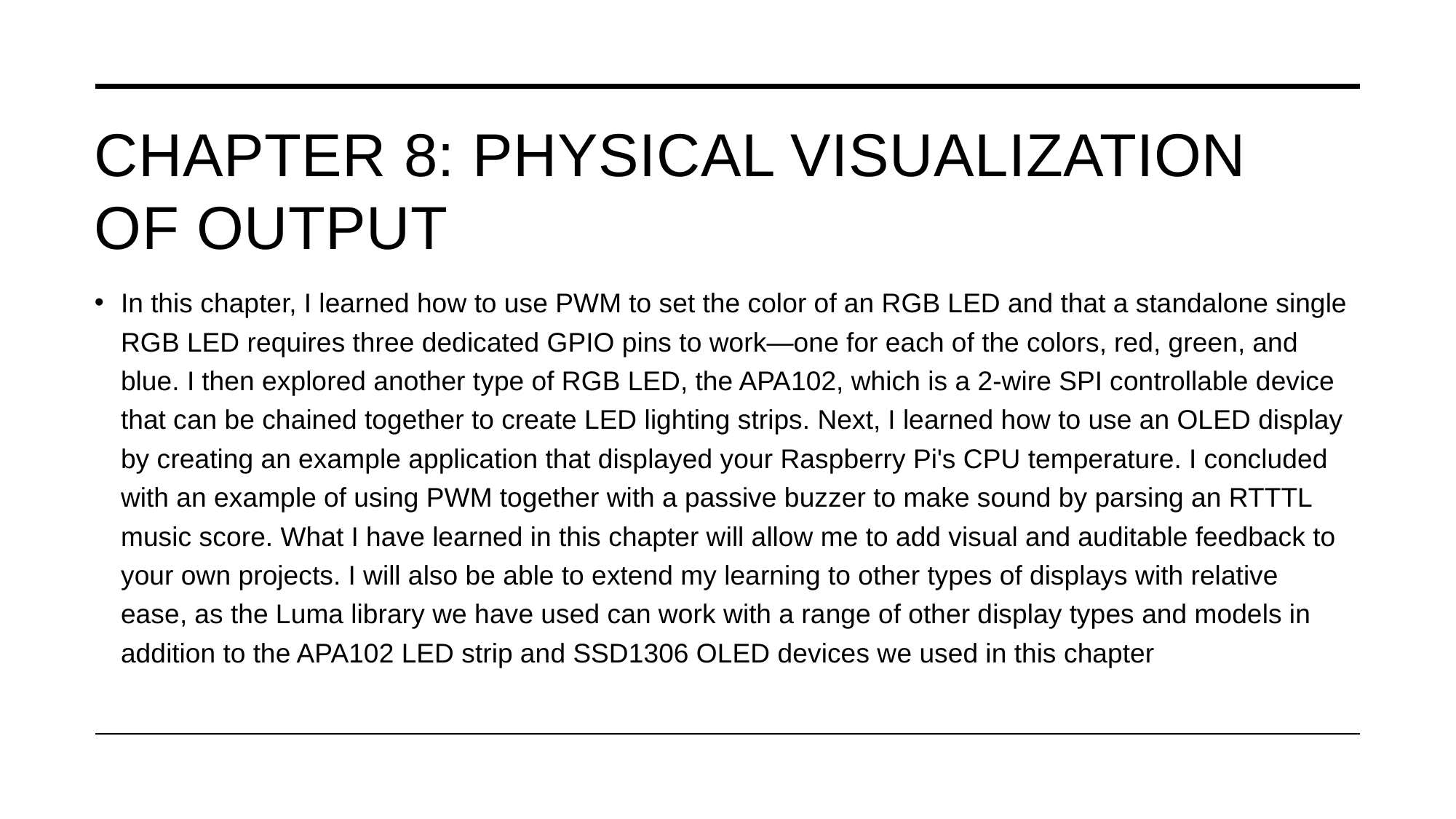

# Chapter 8: physical visualization of output
In this chapter, I learned how to use PWM to set the color of an RGB LED and that a standalone single RGB LED requires three dedicated GPIO pins to work—one for each of the colors, red, green, and blue. I then explored another type of RGB LED, the APA102, which is a 2-wire SPI controllable device that can be chained together to create LED lighting strips. Next, I learned how to use an OLED display by creating an example application that displayed your Raspberry Pi's CPU temperature. I concluded with an example of using PWM together with a passive buzzer to make sound by parsing an RTTTL music score. What I have learned in this chapter will allow me to add visual and auditable feedback to your own projects. I will also be able to extend my learning to other types of displays with relative ease, as the Luma library we have used can work with a range of other display types and models in addition to the APA102 LED strip and SSD1306 OLED devices we used in this chapter